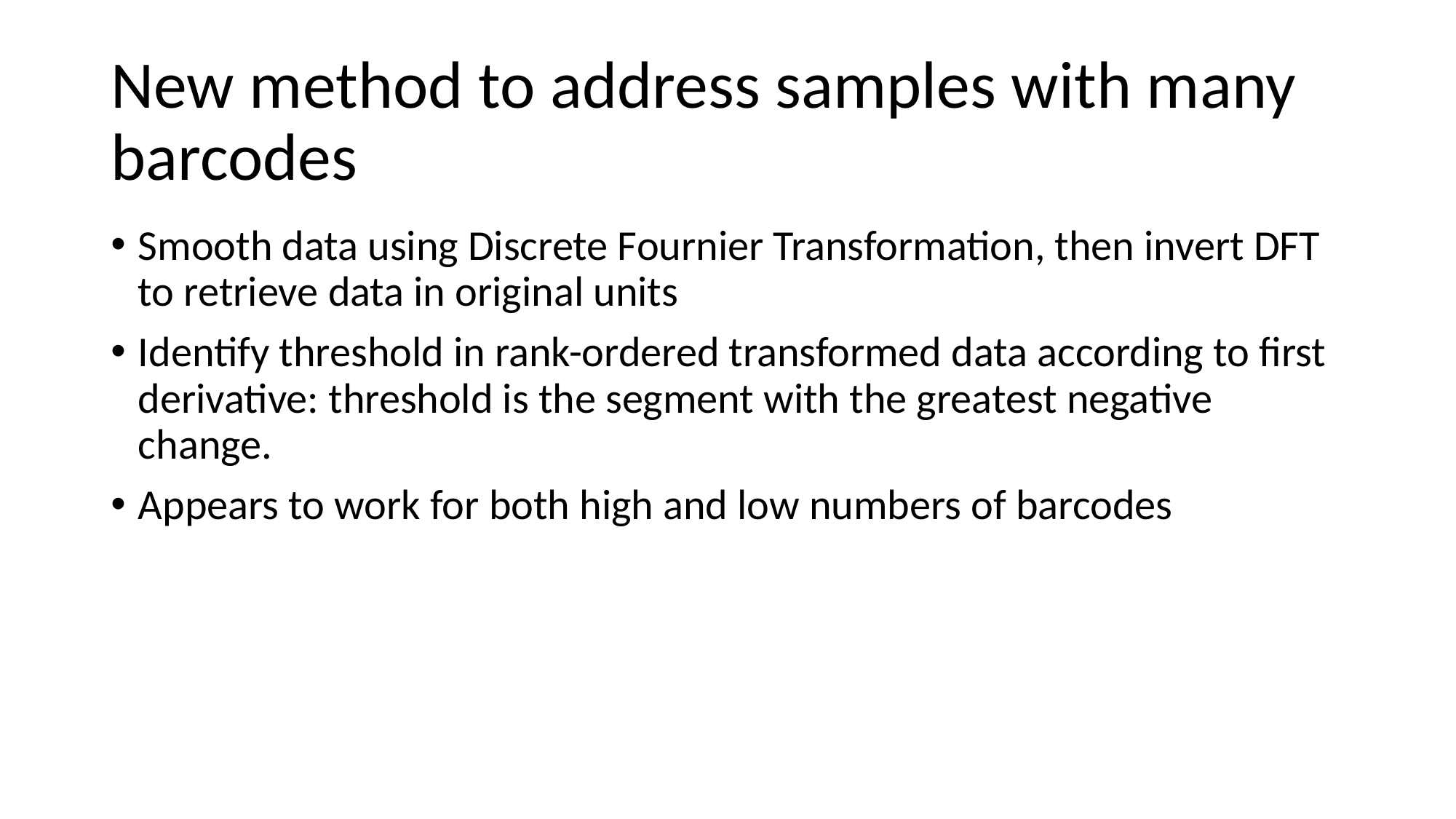

# New method to address samples with many barcodes
Smooth data using Discrete Fournier Transformation, then invert DFT to retrieve data in original units
Identify threshold in rank-ordered transformed data according to first derivative: threshold is the segment with the greatest negative change.
Appears to work for both high and low numbers of barcodes